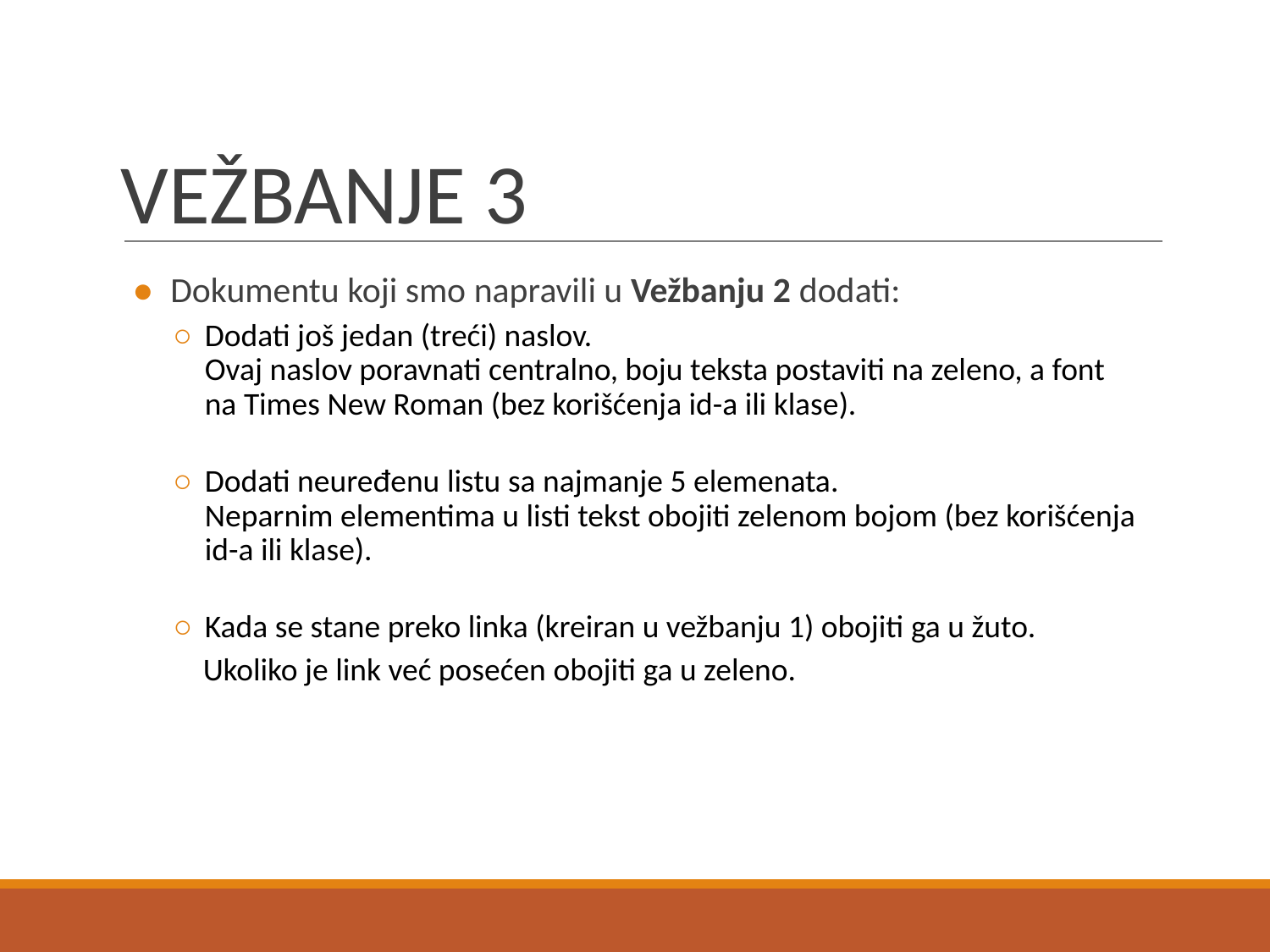

# VEŽBANJE 3
Dokumentu koji smo napravili u Vežbanju 2 dodati:
Dodati još jedan (treći) naslov.
Ovaj naslov poravnati centralno, boju teksta postaviti na zeleno, a font na Times New Roman (bez korišćenja id-a ili klase).
Dodati neuređenu listu sa najmanje 5 elemenata.
Neparnim elementima u listi tekst obojiti zelenom bojom (bez korišćenja id-a ili klase).
Kada se stane preko linka (kreiran u vežbanju 1) obojiti ga u žuto.
 Ukoliko je link već posećen obojiti ga u zeleno.